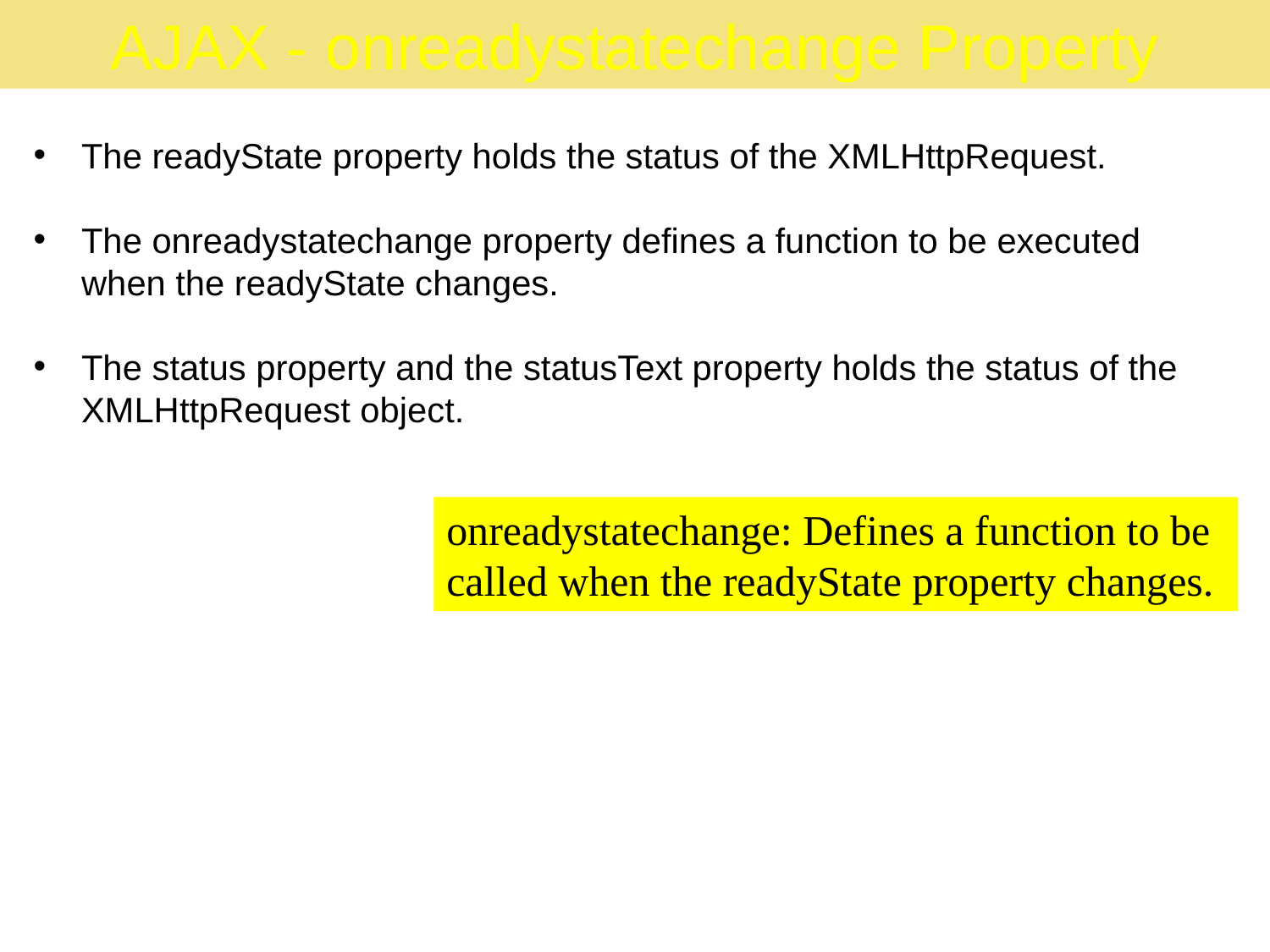

AJAX - onreadystatechange Property
The readyState property holds the status of the XMLHttpRequest.

The onreadystatechange property defines a function to be executed when the readyState changes.

The status property and the statusText property holds the status of the XMLHttpRequest object.
onreadystatechange: Defines a function to be called when the readyState property changes.